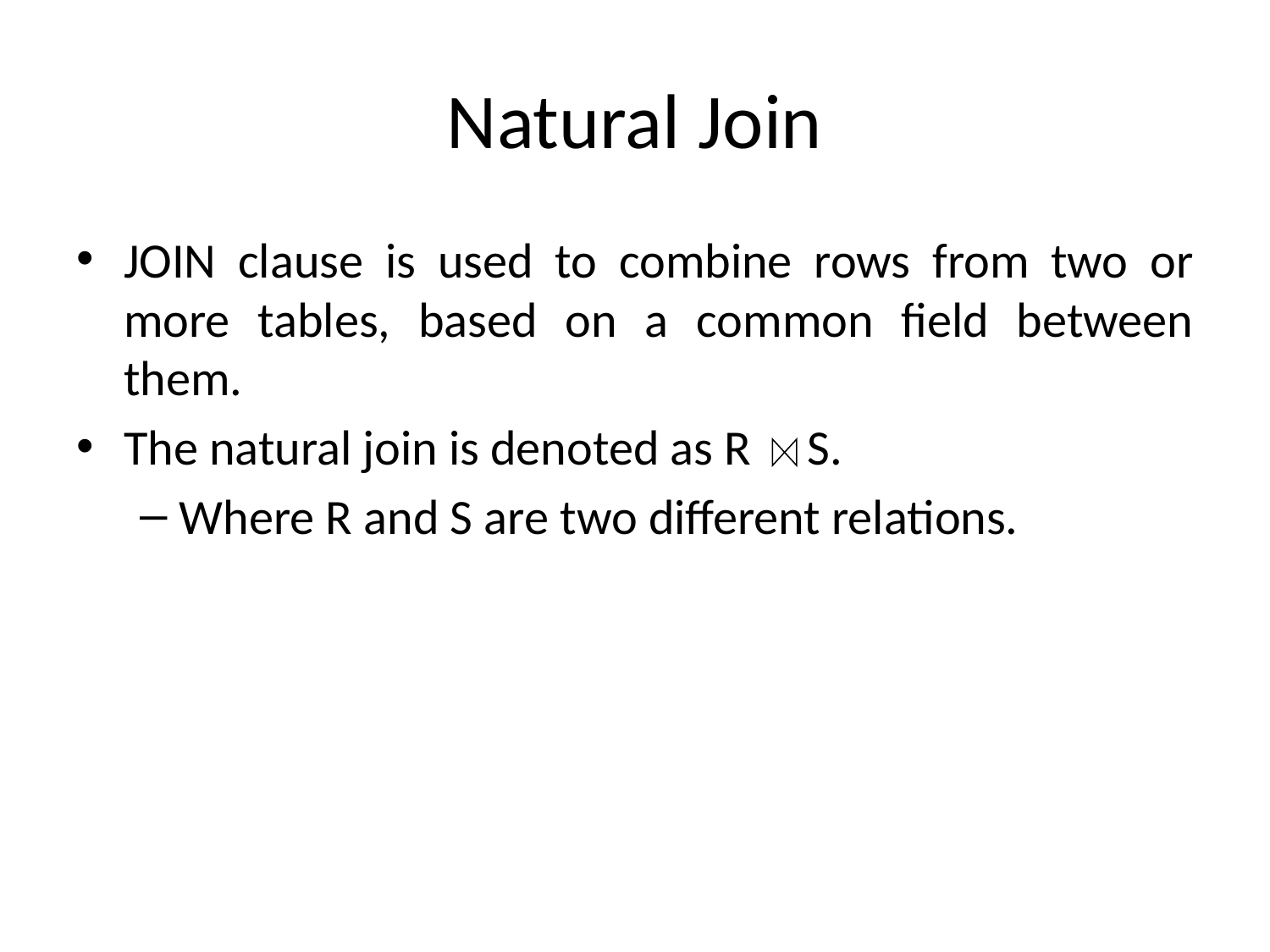

# Natural Join
JOIN clause is used to combine rows from two or more tables, based on a common field between them.
The natural join is denoted as R     S.
Where R and S are two different relations.